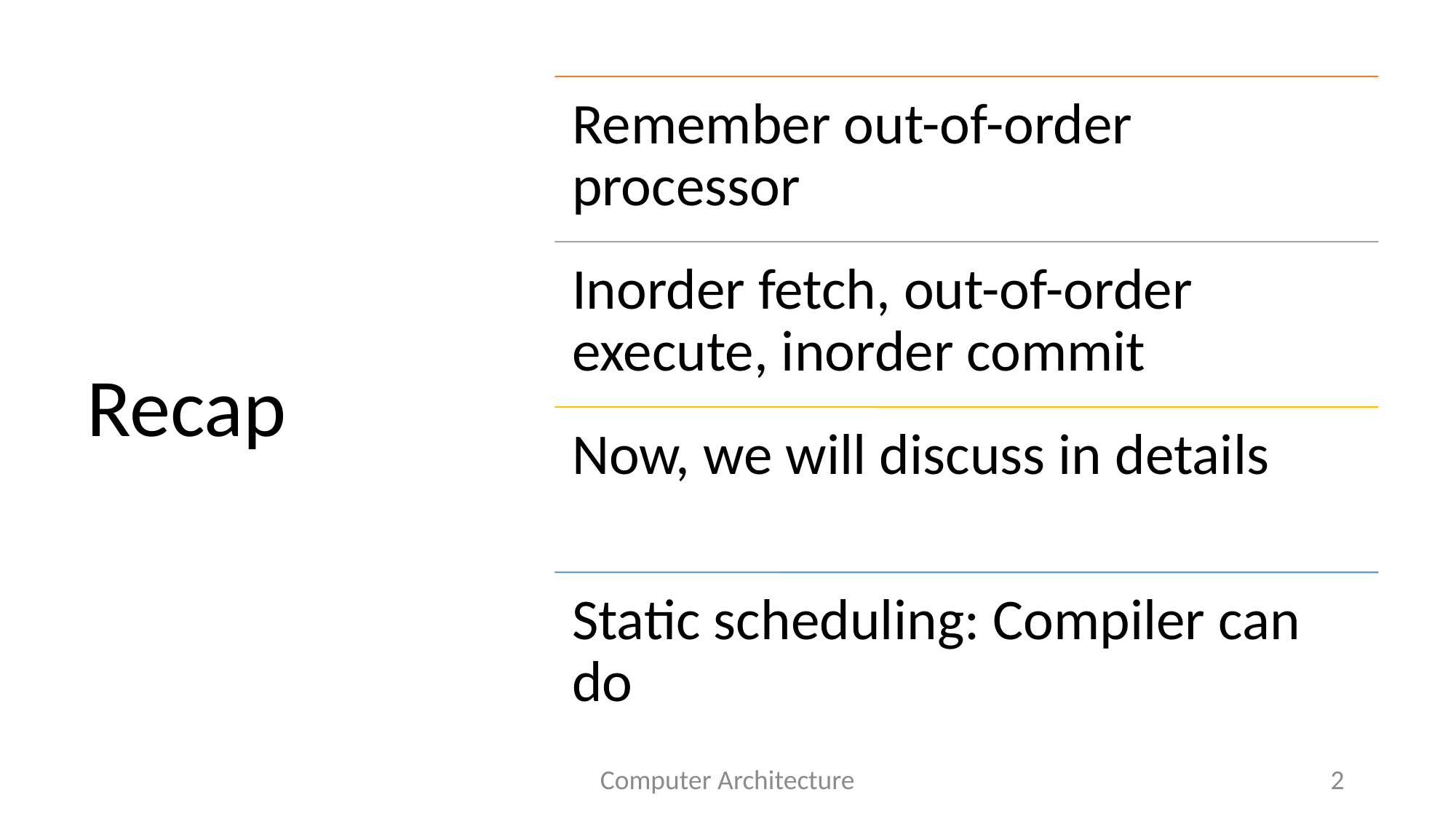

Remember out-of-order processor
Inorder fetch, out-of-order execute, inorder commit
Now, we will discuss in details
Static scheduling: Compiler can do
# Recap
Computer Architecture
2